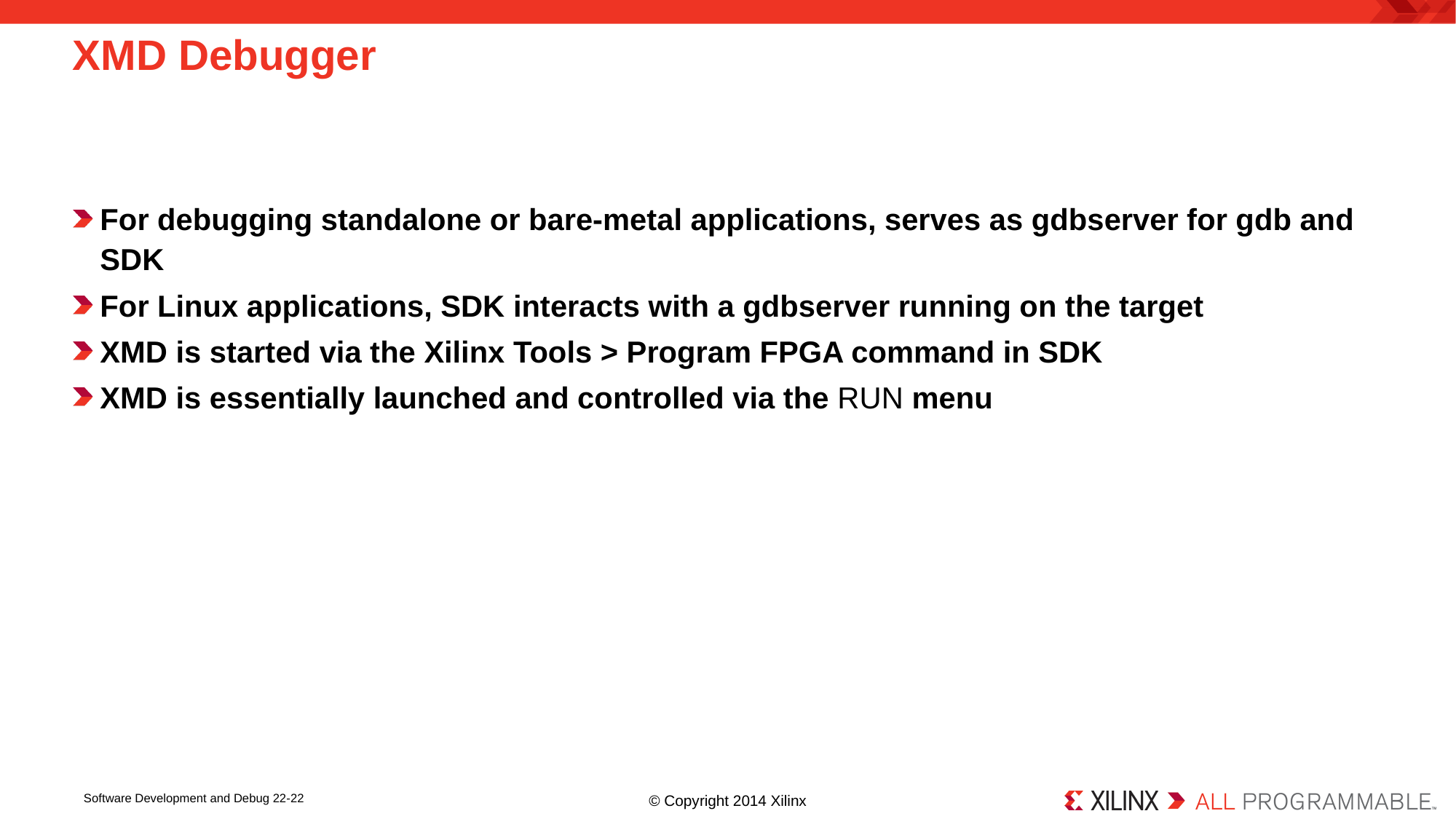

# XMD Debugger
For debugging standalone or bare-metal applications, serves as gdbserver for gdb and SDK
For Linux applications, SDK interacts with a gdbserver running on the target
XMD is started via the Xilinx Tools > Program FPGA command in SDK
XMD is essentially launched and controlled via the RUN menu

Software Development and Debug 22-22
© Copyright 2014 Xilinx